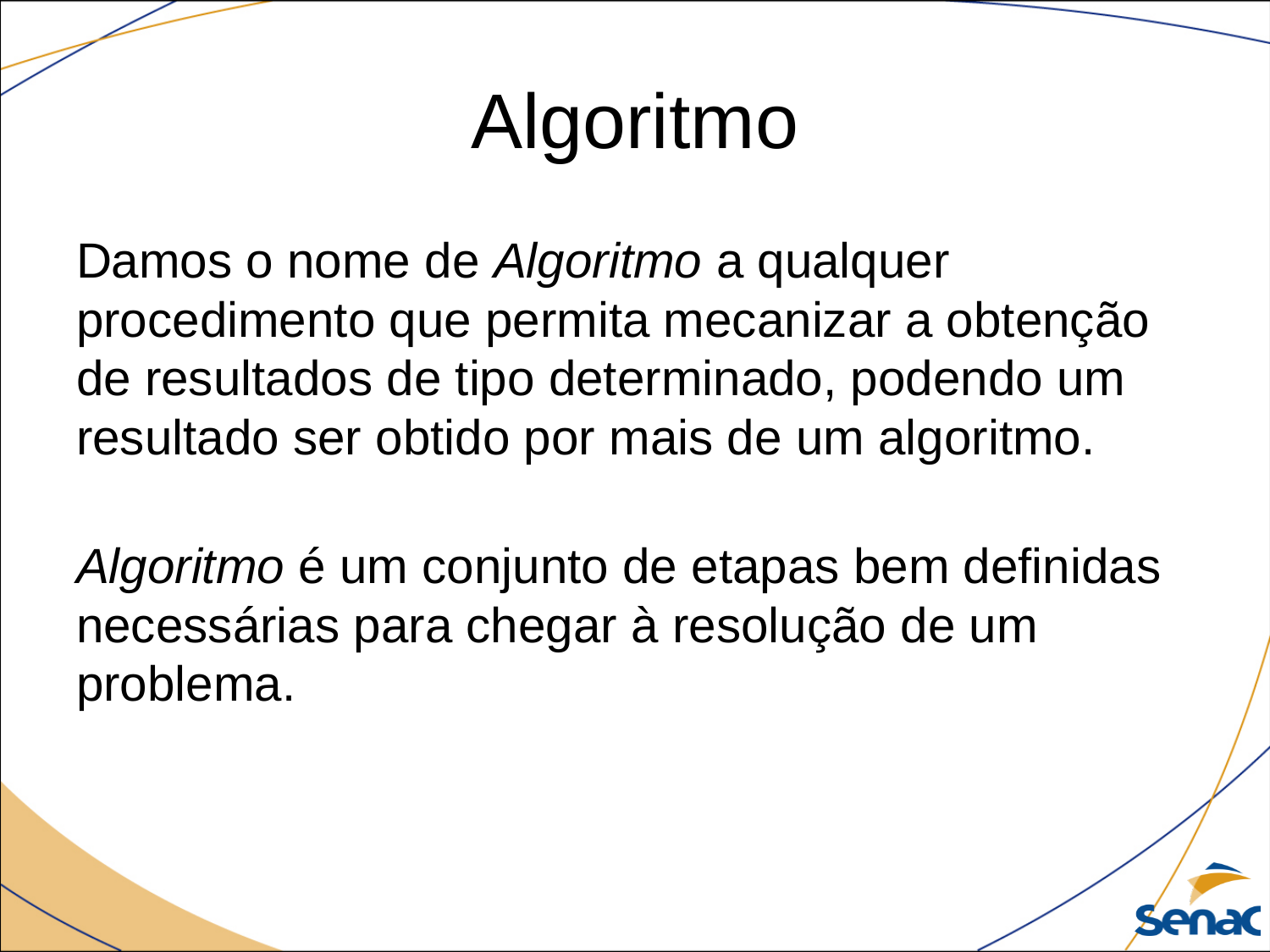

# Algoritmo
Damos o nome de Algoritmo a qualquer procedimento que permita mecanizar a obtenção de resultados de tipo determinado, podendo um resultado ser obtido por mais de um algoritmo.
Algoritmo é um conjunto de etapas bem definidas necessárias para chegar à resolução de um problema.